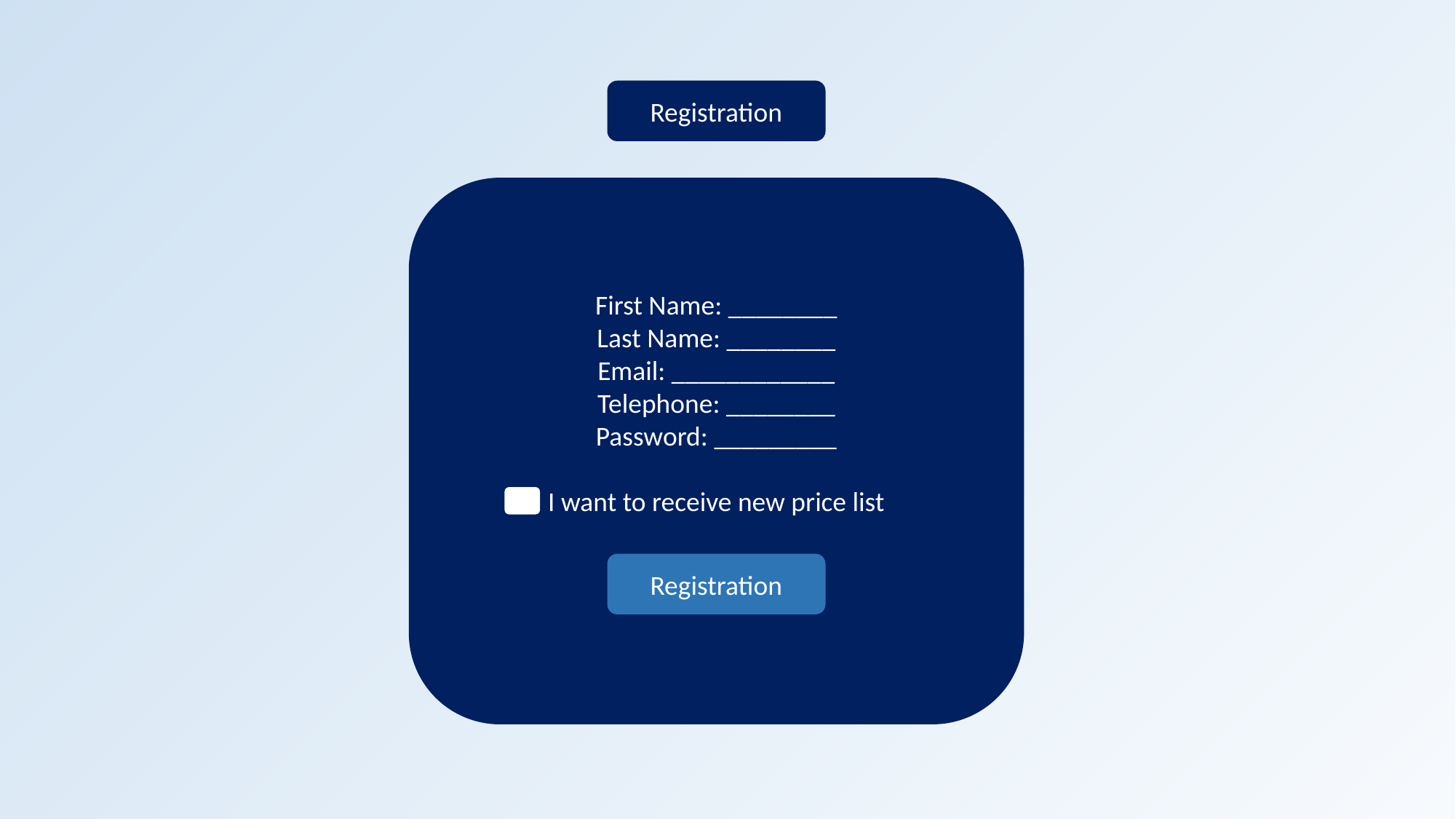

Registration
First Name: ________
Last Name: ________
Email: ____________
Telephone: ________
Password: _________
I want to receive new price list

Registration